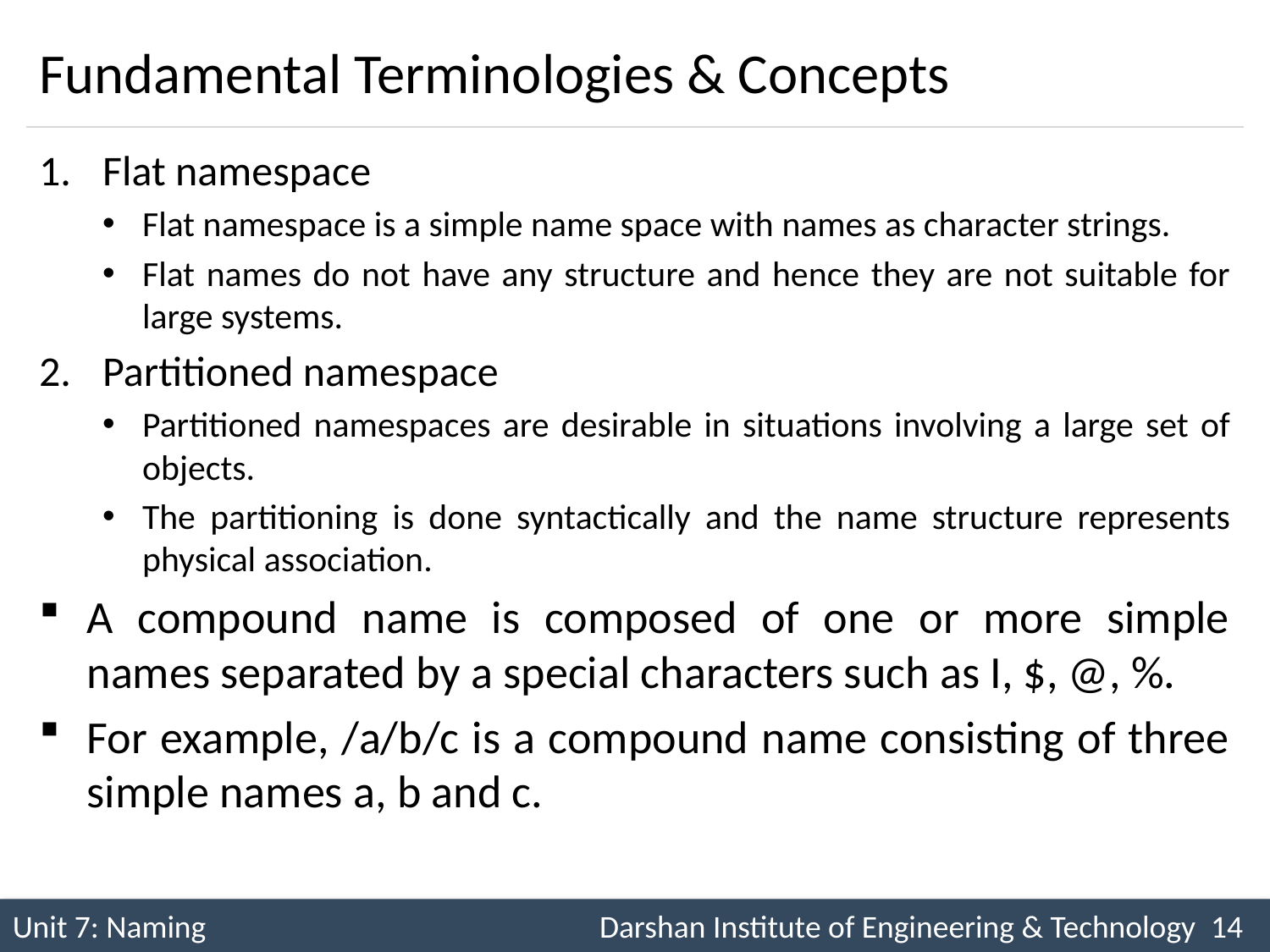

# Fundamental Terminologies & Concepts
Flat namespace
Flat namespace is a simple name space with names as character strings.
Flat names do not have any structure and hence they are not suitable for large systems.
Partitioned namespace
Partitioned namespaces are desirable in situations involving a large set of objects.
The partitioning is done syntactically and the name structure represents physical association.
A compound name is composed of one or more simple names separated by a special characters such as I, $, @, %.
For example, /a/b/c is a compound name consisting of three simple names a, b and c.